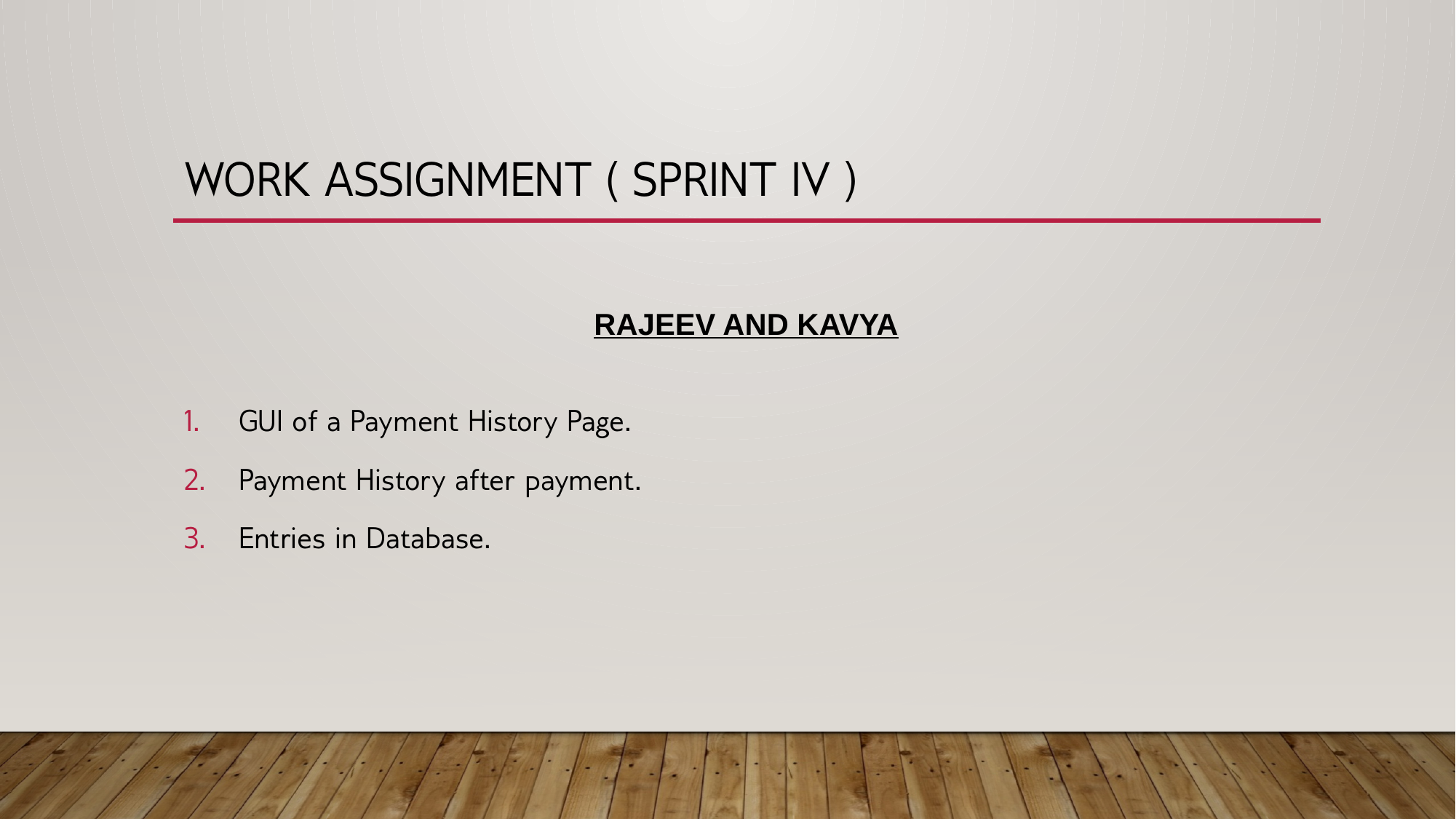

# Work assignment ( sprint iv )

RAJEEV AND KAVYA

GUI of a Payment History Page.
Payment History after payment.
Entries in Database.